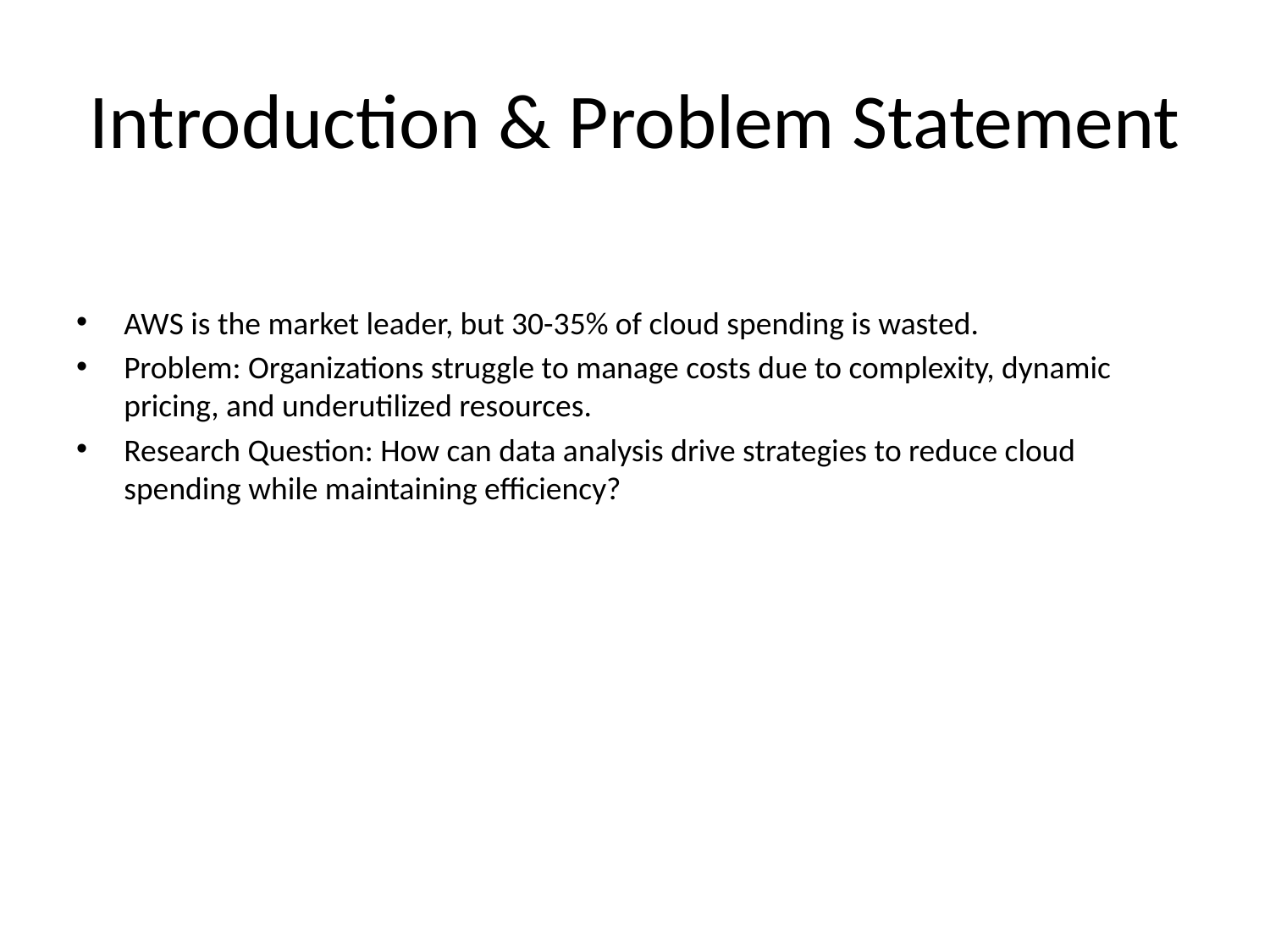

# Introduction & Problem Statement

AWS is the market leader, but 30-35% of cloud spending is wasted.
Problem: Organizations struggle to manage costs due to complexity, dynamic pricing, and underutilized resources.
Research Question: How can data analysis drive strategies to reduce cloud spending while maintaining efficiency?